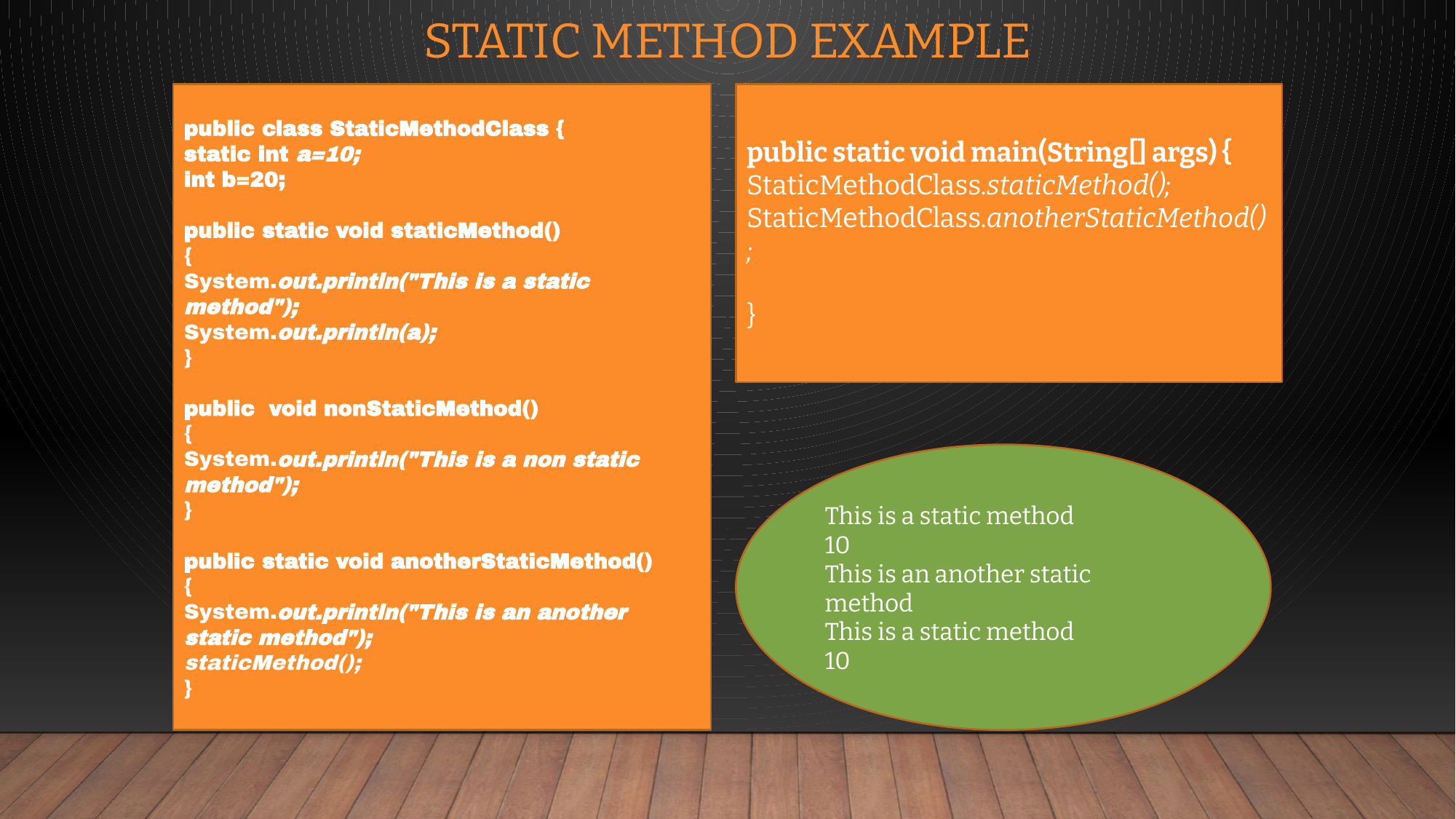

# STATIC Method example
public static void main(String[] args) {
StaticMethodClass.staticMethod();
StaticMethodClass.anotherStaticMethod();

}

public class StaticMethodClass {
static int a=10;
int b=20;

public static void staticMethod()
{
System.out.println("This is a static method");
System.out.println(a);
}

public  void nonStaticMethod()
{
System.out.println("This is a non static method");
}

public static void anotherStaticMethod()
{
System.out.println("This is an another static method");
staticMethod();
}
This is a static method
10
This is an another static method
This is a static method
10